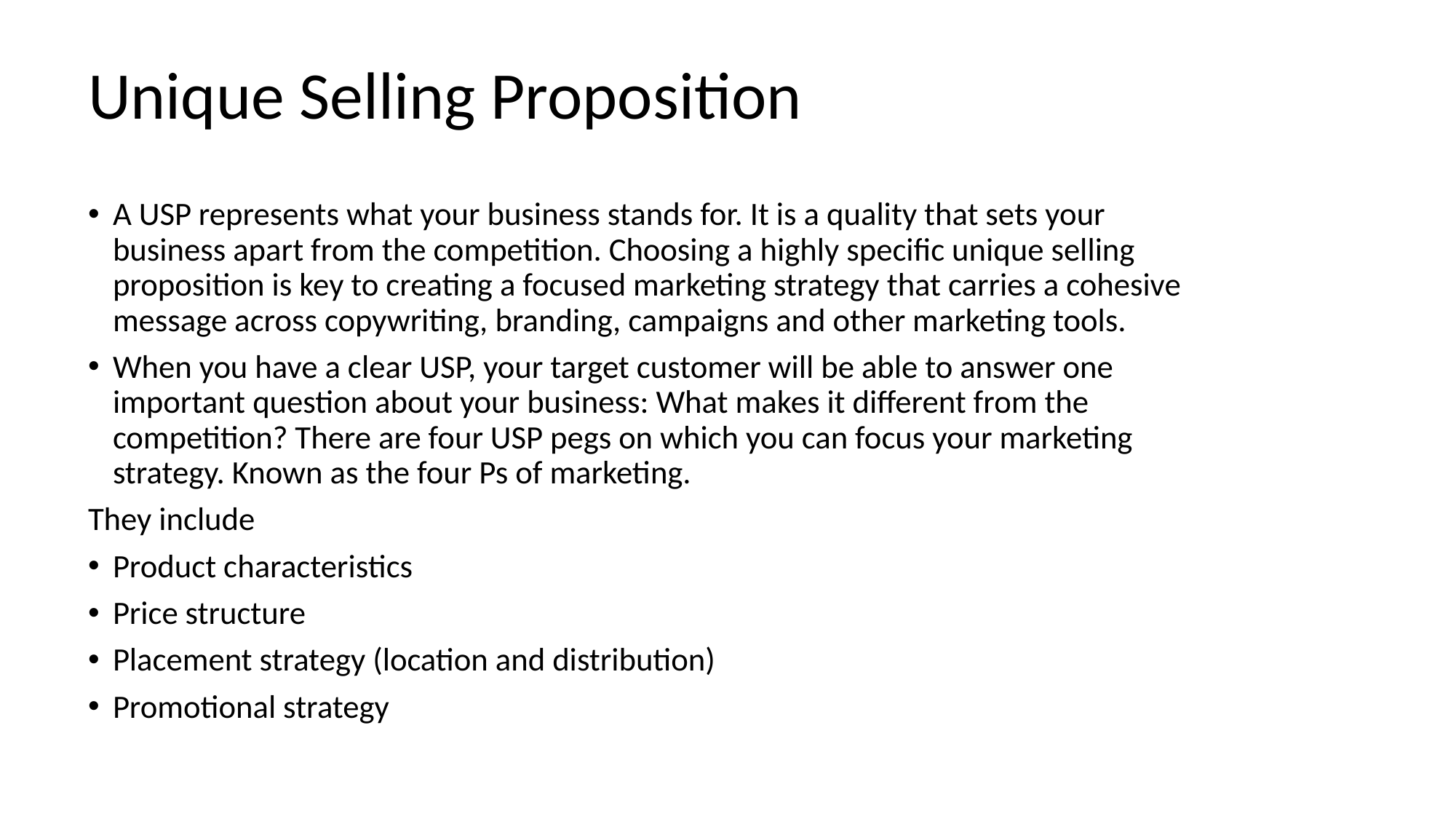

# Unique Selling Proposition

A USP represents what your business stands for. It is a quality that sets your business apart from the competition. Choosing a highly specific unique selling proposition is key to creating a focused marketing strategy that carries a cohesive message across copywriting, branding, campaigns and other marketing tools.
When you have a clear USP, your target customer will be able to answer one important question about your business: What makes it different from the competition? There are four USP pegs on which you can focus your marketing strategy. Known as the four Ps of marketing.
They include
Product characteristics
Price structure
Placement strategy (location and distribution)
Promotional strategy